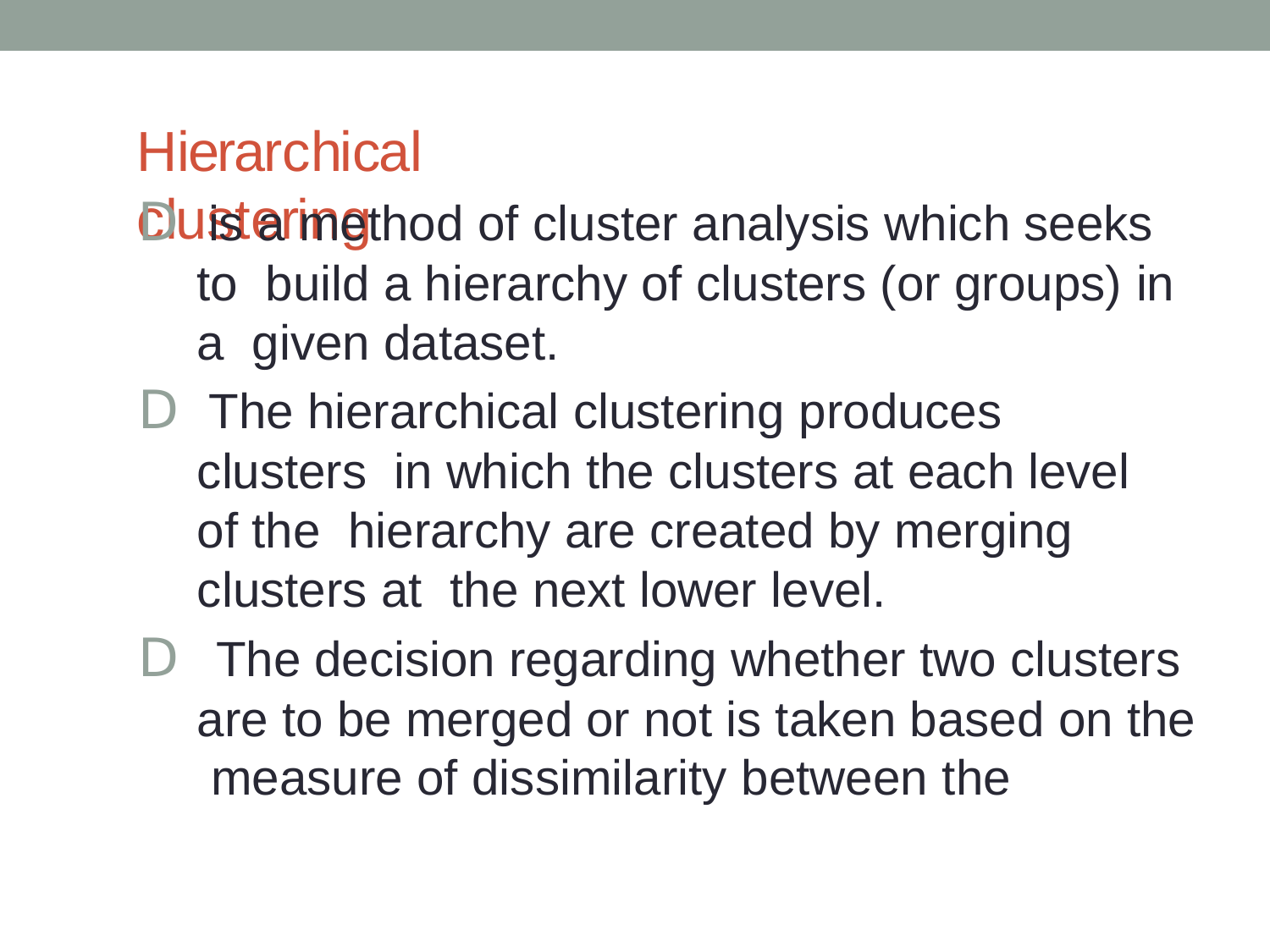

# Hierarchical clustering
𝖣 is a method of cluster analysis which seeks to  build a hierarchy of clusters (or groups) in a  given dataset.
𝖣 The hierarchical clustering produces clusters  in which the clusters at each level of the  hierarchy are created by merging clusters at  the next lower level.
𝖣 The decision regarding whether two clusters  are to be merged or not is taken based on the  measure of dissimilarity between the clusters.